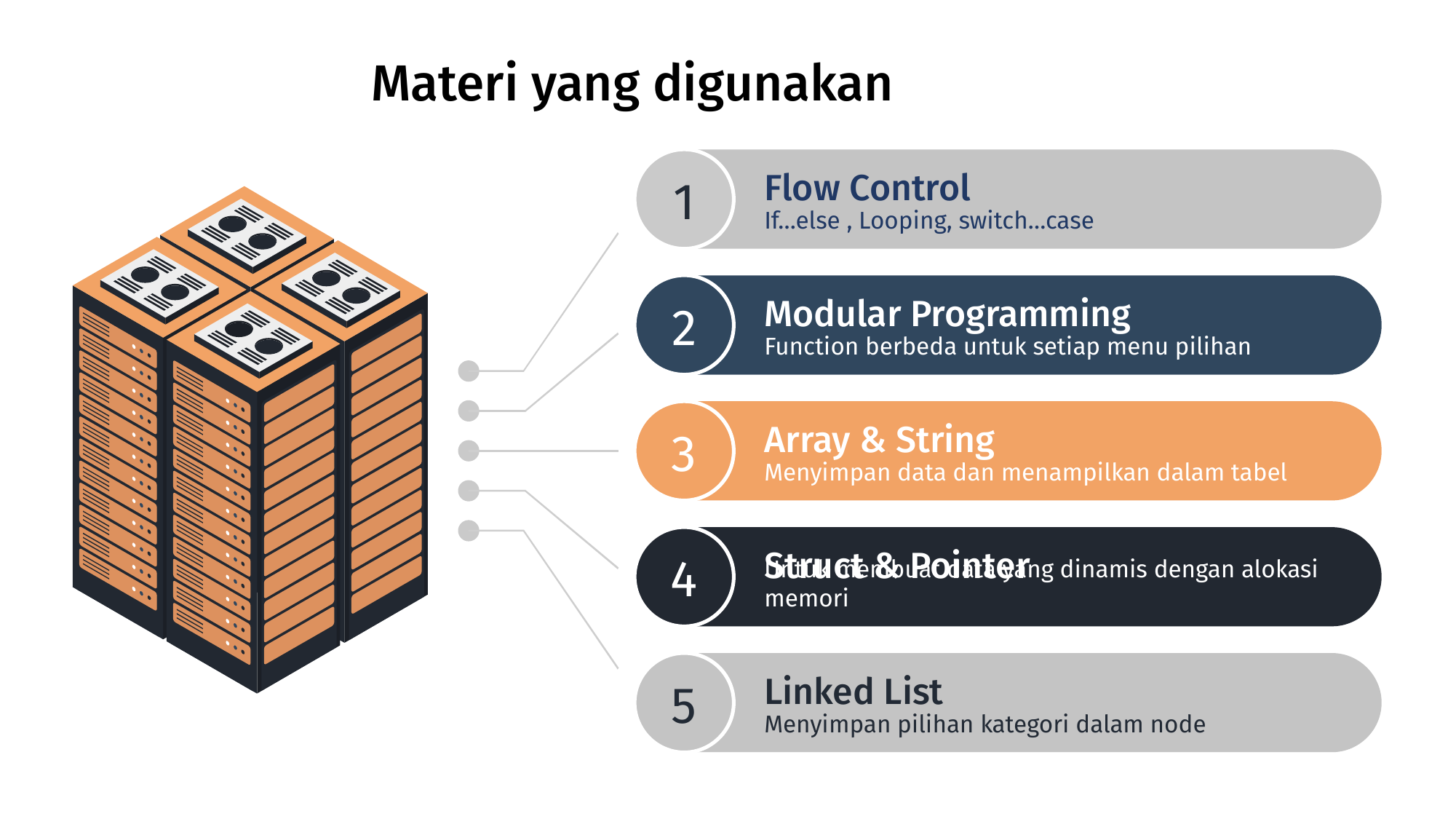

Materi yang digunakan

1
Flow Control

If…else , Looping, switch…case

Modular Programming

2
Function berbeda untuk setiap menu pilihan

3
Array & String

Menyimpan data dan menampilkan dalam tabel

Struct & Pointer

4

Untuk membuat data yang dinamis dengan alokasi memori

Linked List

5
Menyimpan pilihan kategori dalam node